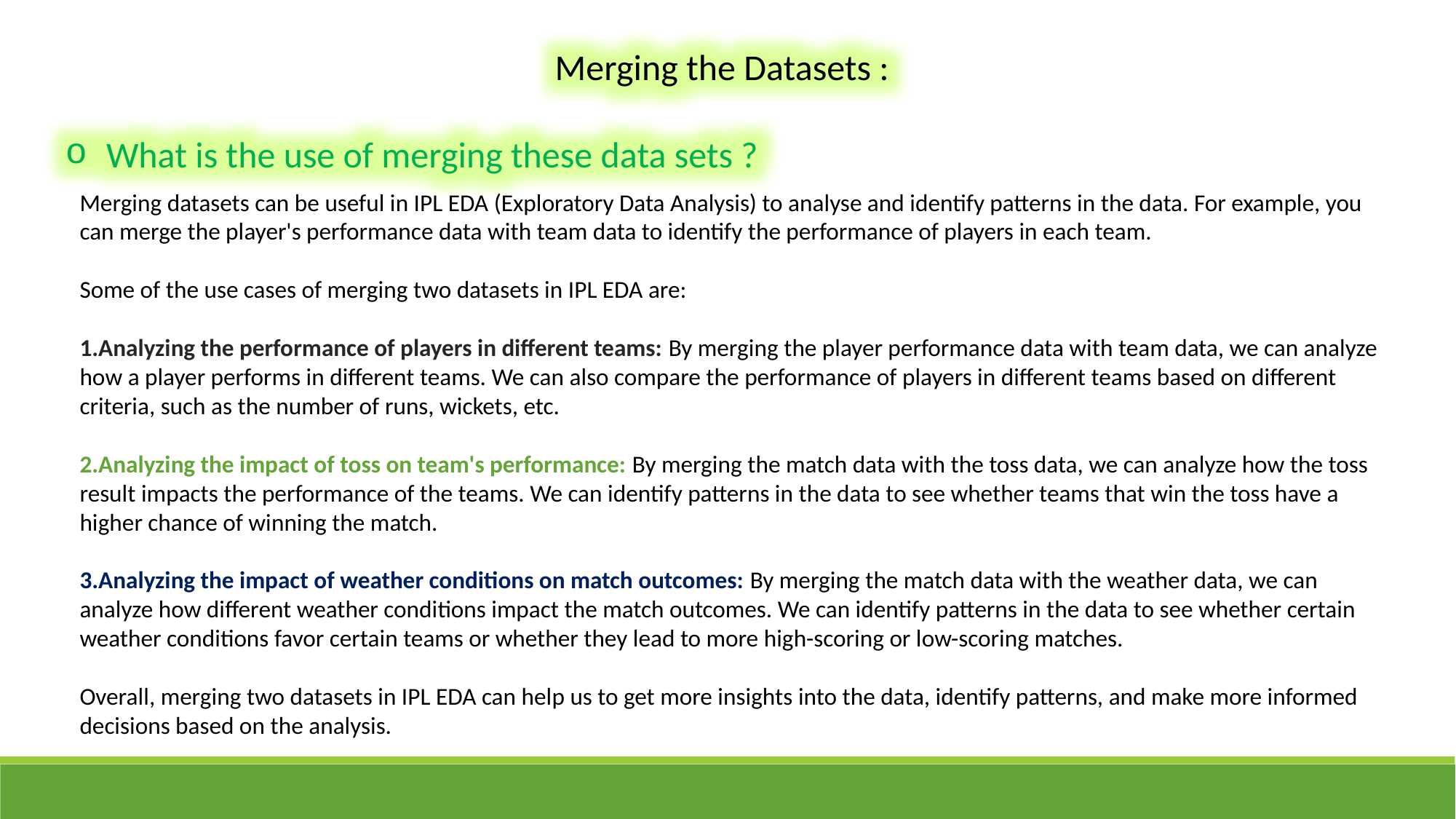

Merging the Datasets :

What is the use of merging these data sets ?

Merging datasets can be useful in IPL EDA (Exploratory Data Analysis) to analyse and identify patterns in the data. For example, you can merge the player's performance data with team data to identify the performance of players in each team.

Some of the use cases of merging two datasets in IPL EDA are:

Analyzing the performance of players in different teams: By merging the player performance data with team data, we can analyze how a player performs in different teams. We can also compare the performance of players in different teams based on different criteria, such as the number of runs, wickets, etc.

Analyzing the impact of toss on team's performance: By merging the match data with the toss data, we can analyze how the toss result impacts the performance of the teams. We can identify patterns in the data to see whether teams that win the toss have a higher chance of winning the match.

Analyzing the impact of weather conditions on match outcomes: By merging the match data with the weather data, we can analyze how different weather conditions impact the match outcomes. We can identify patterns in the data to see whether certain weather conditions favor certain teams or whether they lead to more high-scoring or low-scoring matches.

Overall, merging two datasets in IPL EDA can help us to get more insights into the data, identify patterns, and make more informed decisions based on the analysis.